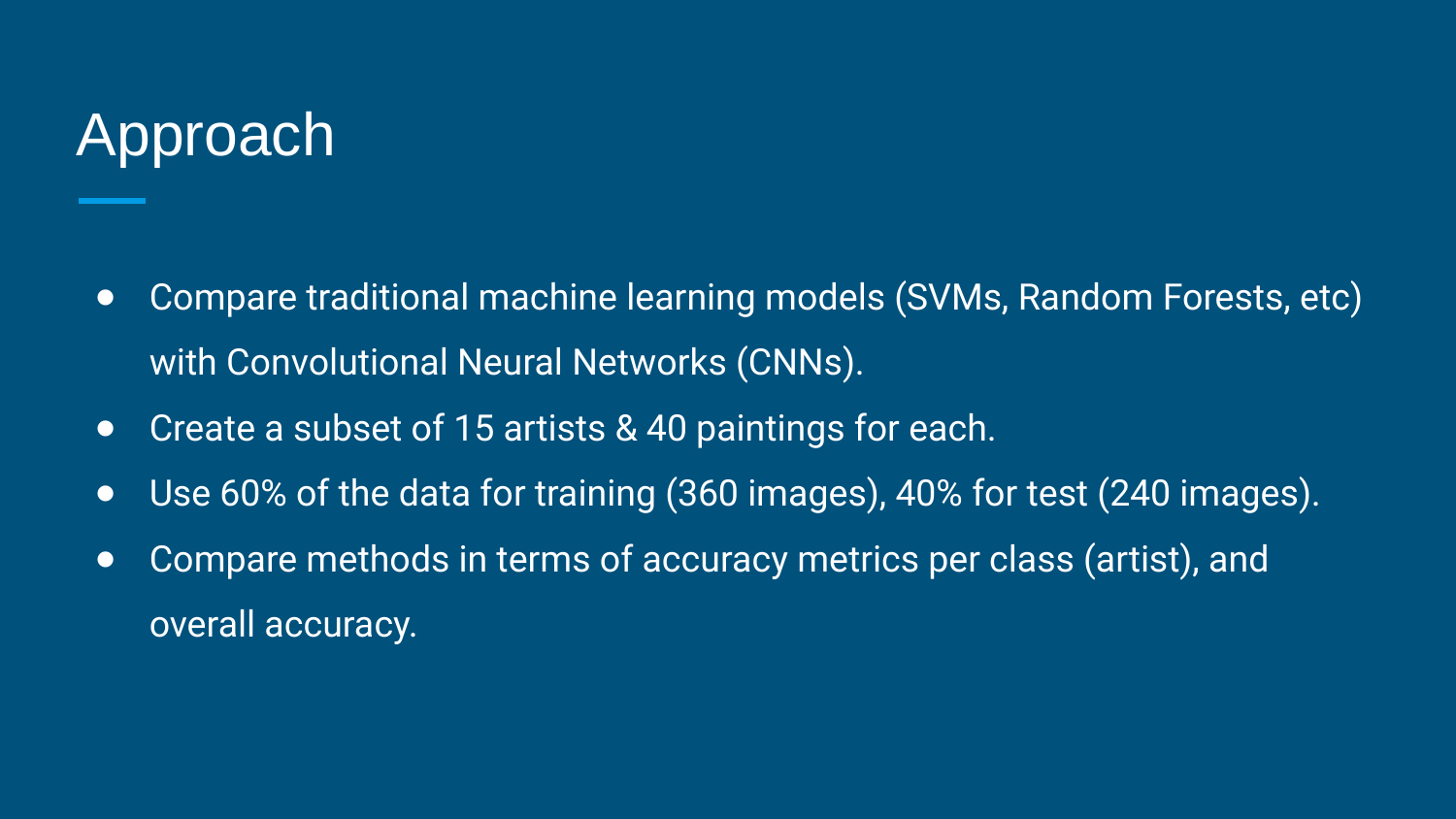

# Approach
Compare traditional machine learning models (SVMs, Random Forests, etc) with Convolutional Neural Networks (CNNs).
Create a subset of 15 artists & 40 paintings for each.
Use 60% of the data for training (360 images), 40% for test (240 images).
Compare methods in terms of accuracy metrics per class (artist), and overall accuracy.